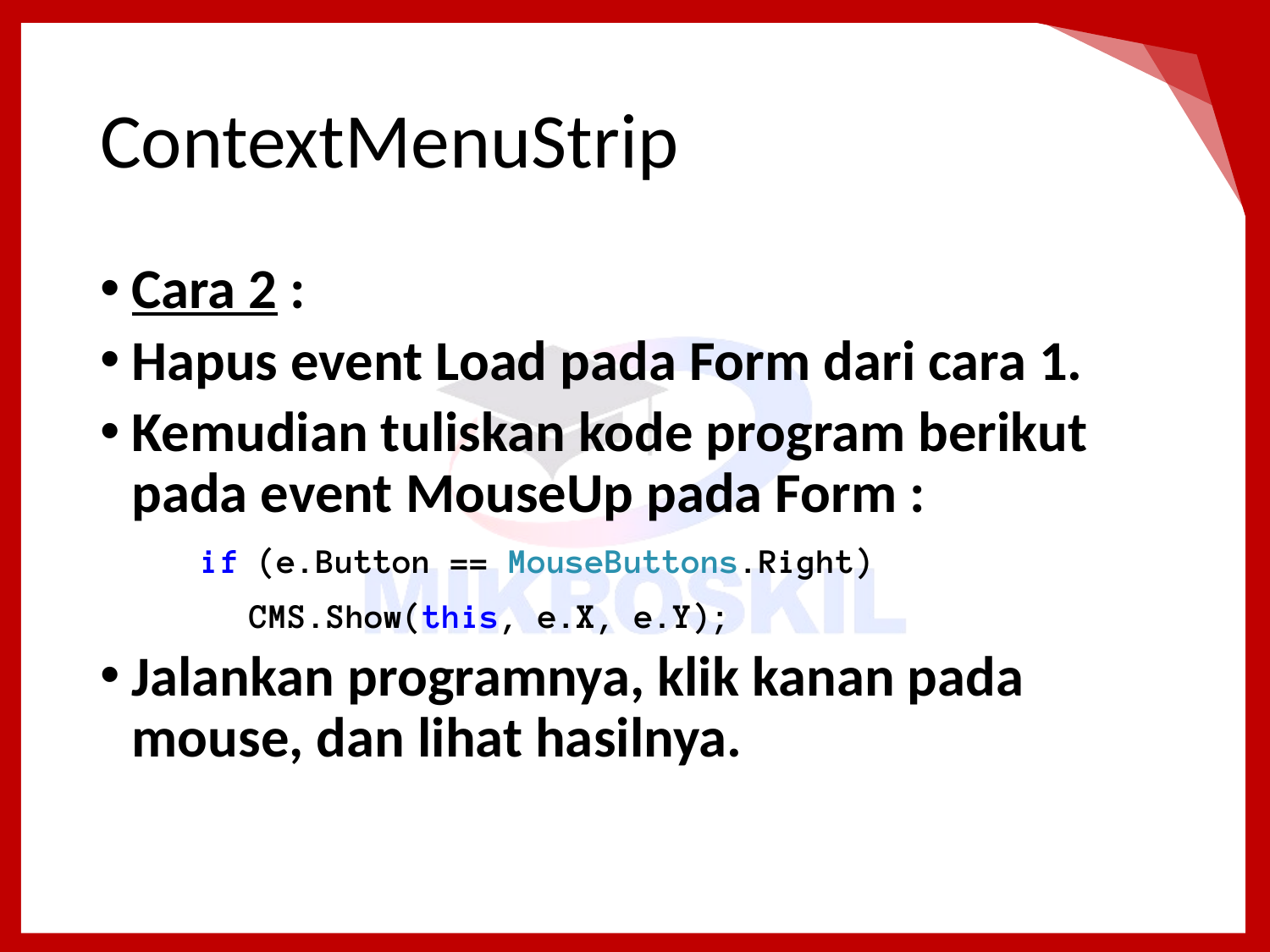

# ContextMenuStrip
Cara 2 :
Hapus event Load pada Form dari cara 1.
Kemudian tuliskan kode program berikut pada event MouseUp pada Form :
if (e.Button == MouseButtons.Right)
CMS.Show(this, e.X, e.Y);
Jalankan programnya, klik kanan pada mouse, dan lihat hasilnya.